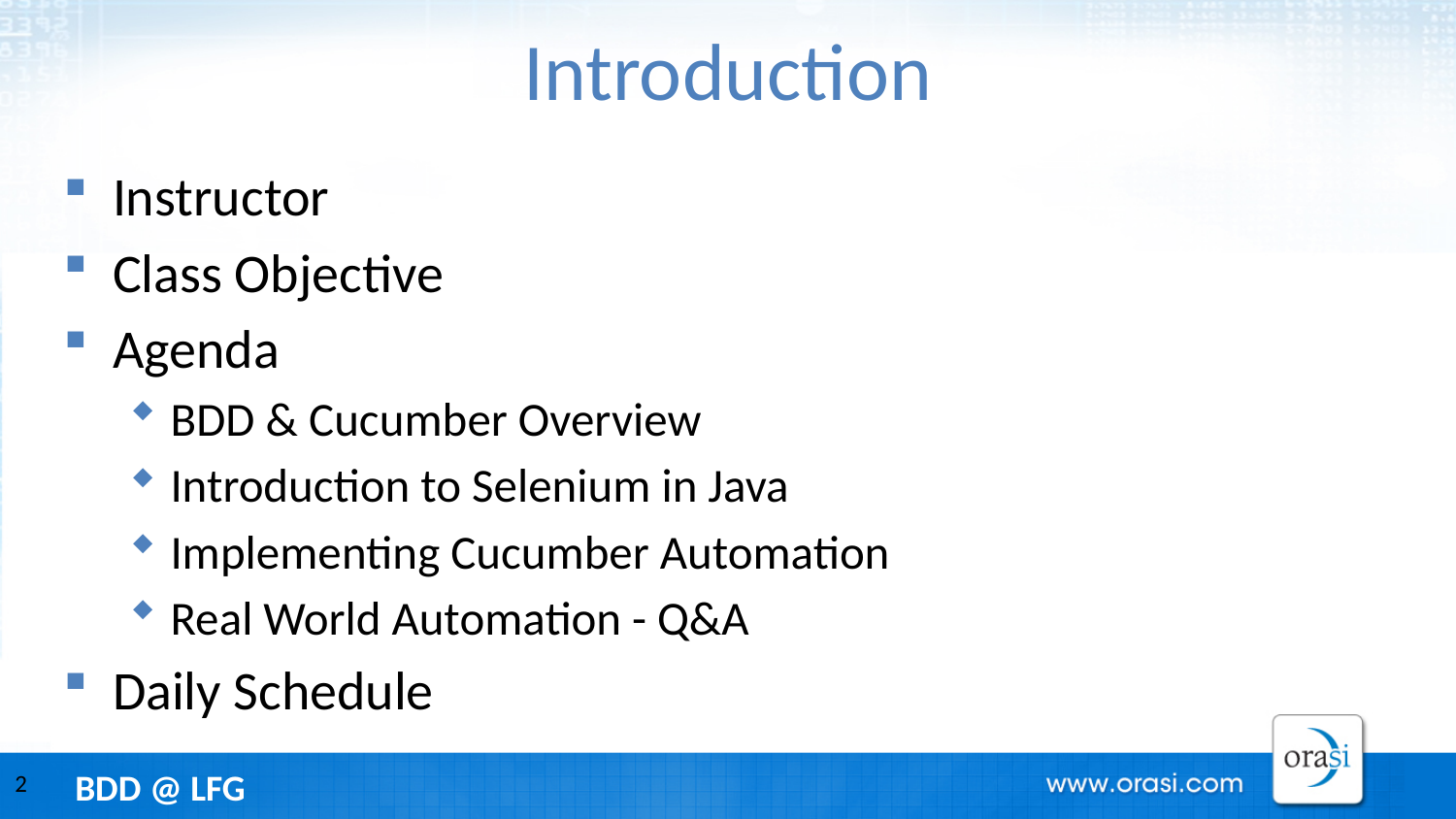

# Introduction
Instructor
Class Objective
Agenda
BDD & Cucumber Overview
Introduction to Selenium in Java
Implementing Cucumber Automation
Real World Automation - Q&A
Daily Schedule

2